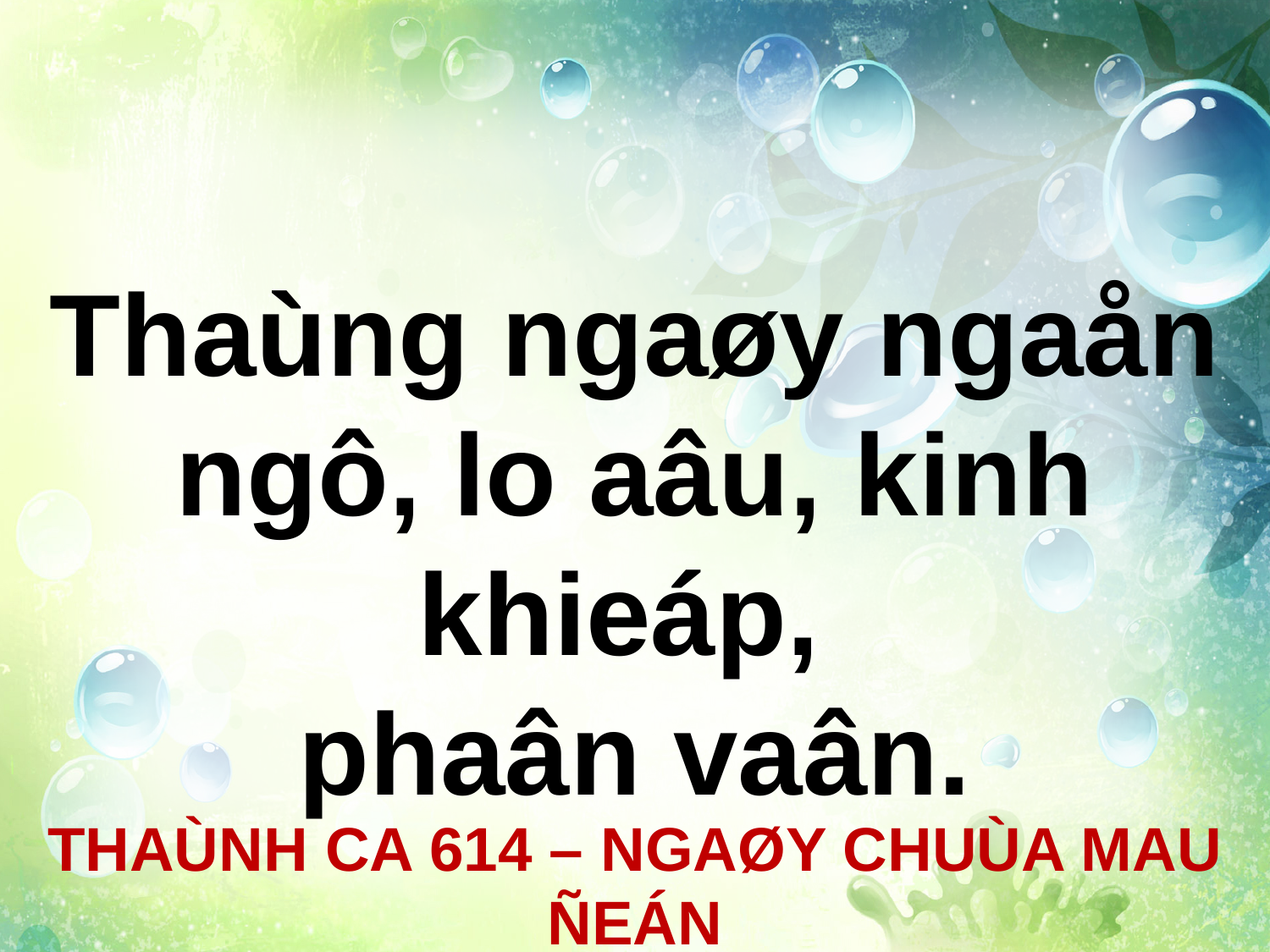

Thaùng ngaøy ngaån ngô, lo aâu, kinh khieáp,
phaân vaân.
THAÙNH CA 614 – NGAØY CHUÙA MAU ÑEÁN